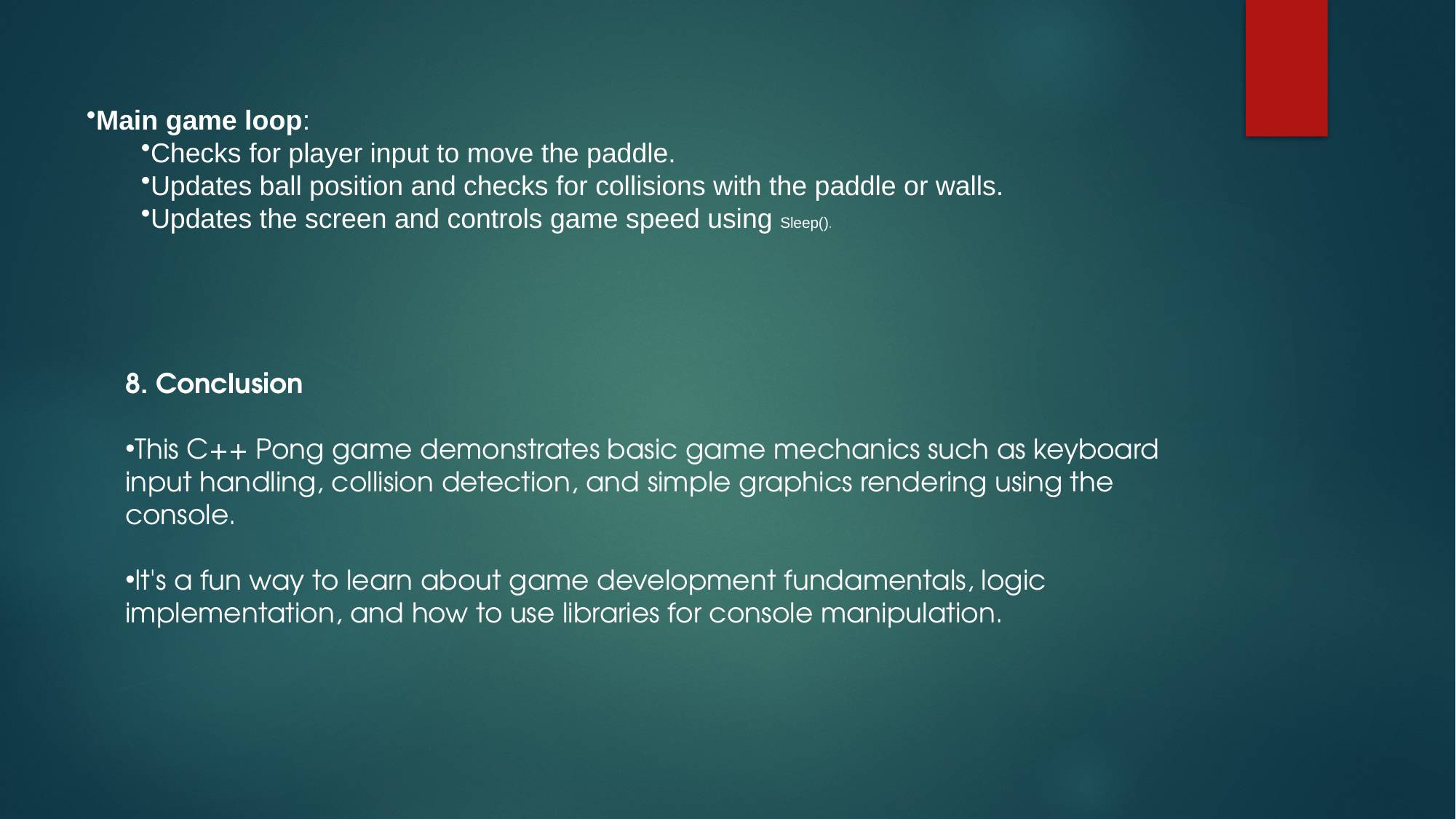

Main game loop:
Checks for player input to move the paddle.
Updates ball position and checks for collisions with the paddle or walls.
Updates the screen and controls game speed using Sleep().

8. Conclusion

This C++ Pong game demonstrates basic game mechanics such as keyboard input handling, collision detection, and simple graphics rendering using the console.

It's a fun way to learn about game development fundamentals, logic implementation, and how to use libraries for console manipulation.